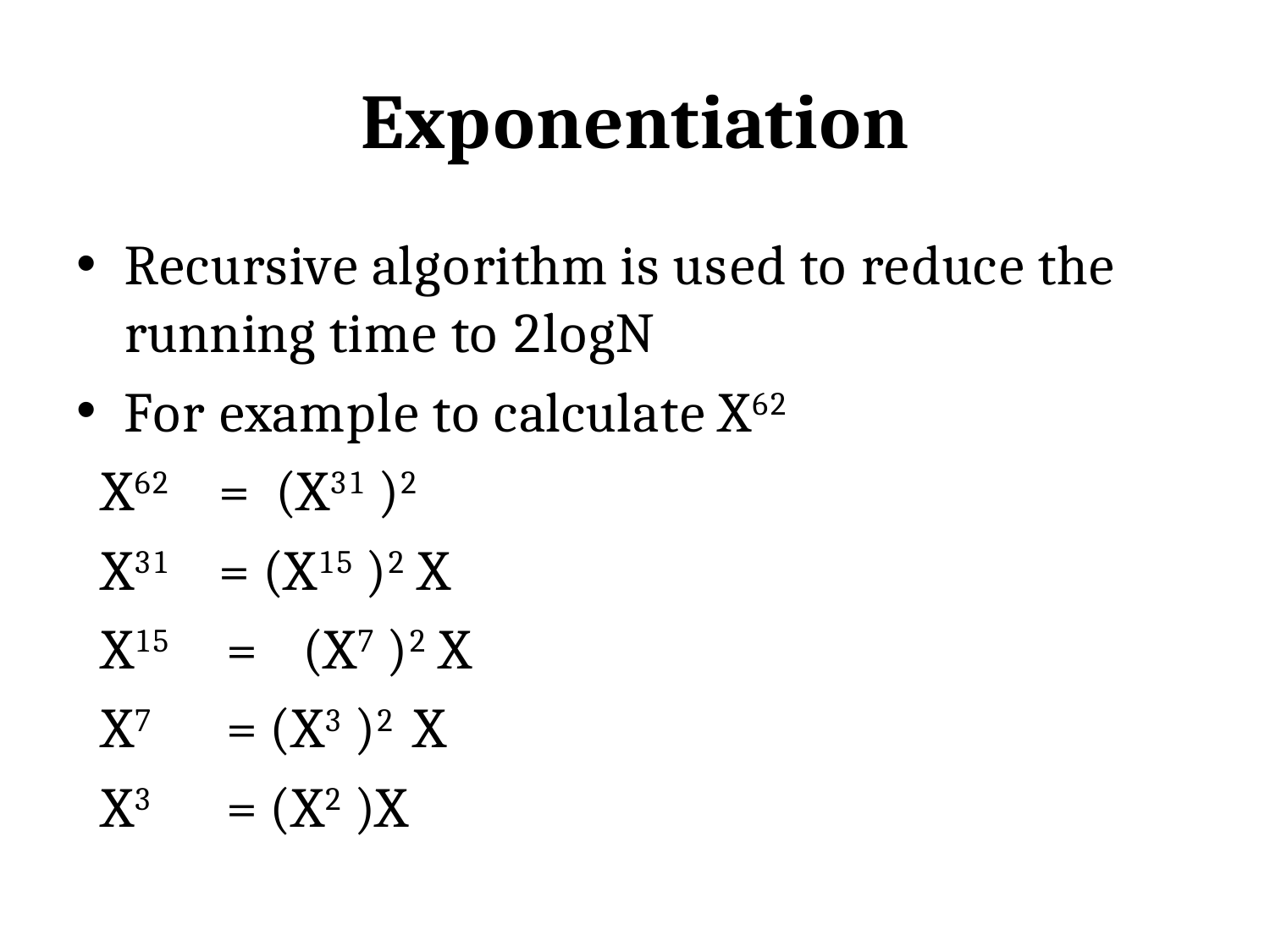

# Exponentiation
Recursive algorithm is used to reduce the running time to 2logN
For example to calculate X62
  X62    =  (X31 )2
  X31    = (X15 )2 X
  X15     =    (X7 )2 X
  X7      = (X3 )2  X
  X3      = (X2 )X